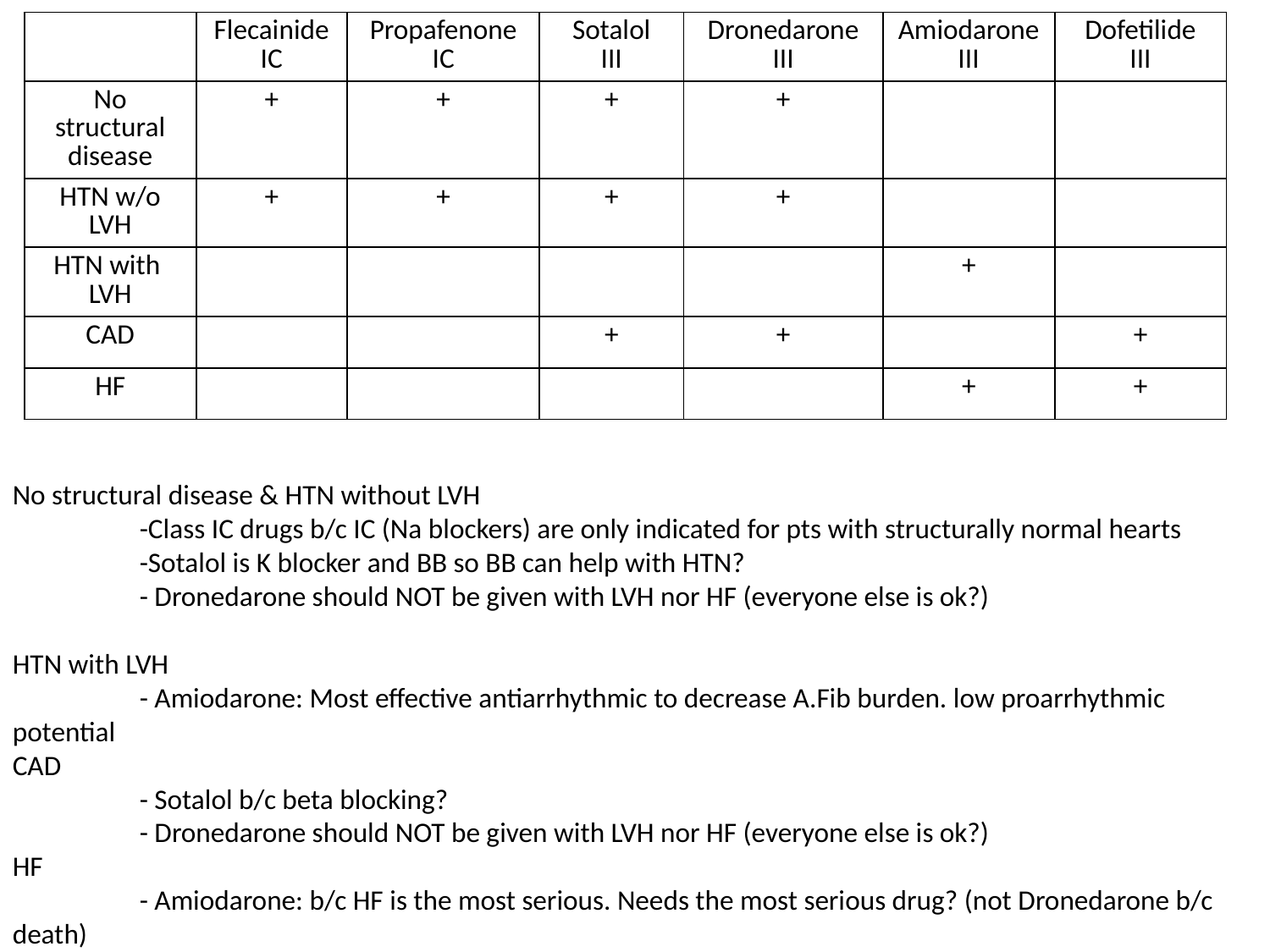

|  | Flecainide IC | Propafenone IC | Sotalol III | Dronedarone III | Amiodarone III | Dofetilide III |
| --- | --- | --- | --- | --- | --- | --- |
| No structural disease | + | + | + | + |  |  |
| HTN w/o LVH | + | + | + | + |  |  |
| HTN with LVH |  |  |  |  | + |  |
| CAD |  |  | + | + |  | + |
| HF |  |  |  |  | + | + |
No structural disease & HTN without LVH
	-Class IC drugs b/c IC (Na blockers) are only indicated for pts with structurally normal hearts
	-Sotalol is K blocker and BB so BB can help with HTN?
	- Dronedarone should NOT be given with LVH nor HF (everyone else is ok?)
HTN with LVH
	- Amiodarone: Most effective antiarrhythmic to decrease A.Fib burden. low proarrhythmic potential
CAD
	- Sotalol b/c beta blocking?
	- Dronedarone should NOT be given with LVH nor HF (everyone else is ok?)
HF
	- Amiodarone: b/c HF is the most serious. Needs the most serious drug? (not Dronedarone b/c death)
	- Dofetilide: b/c HF is the most serious. Needs the most serious drug?